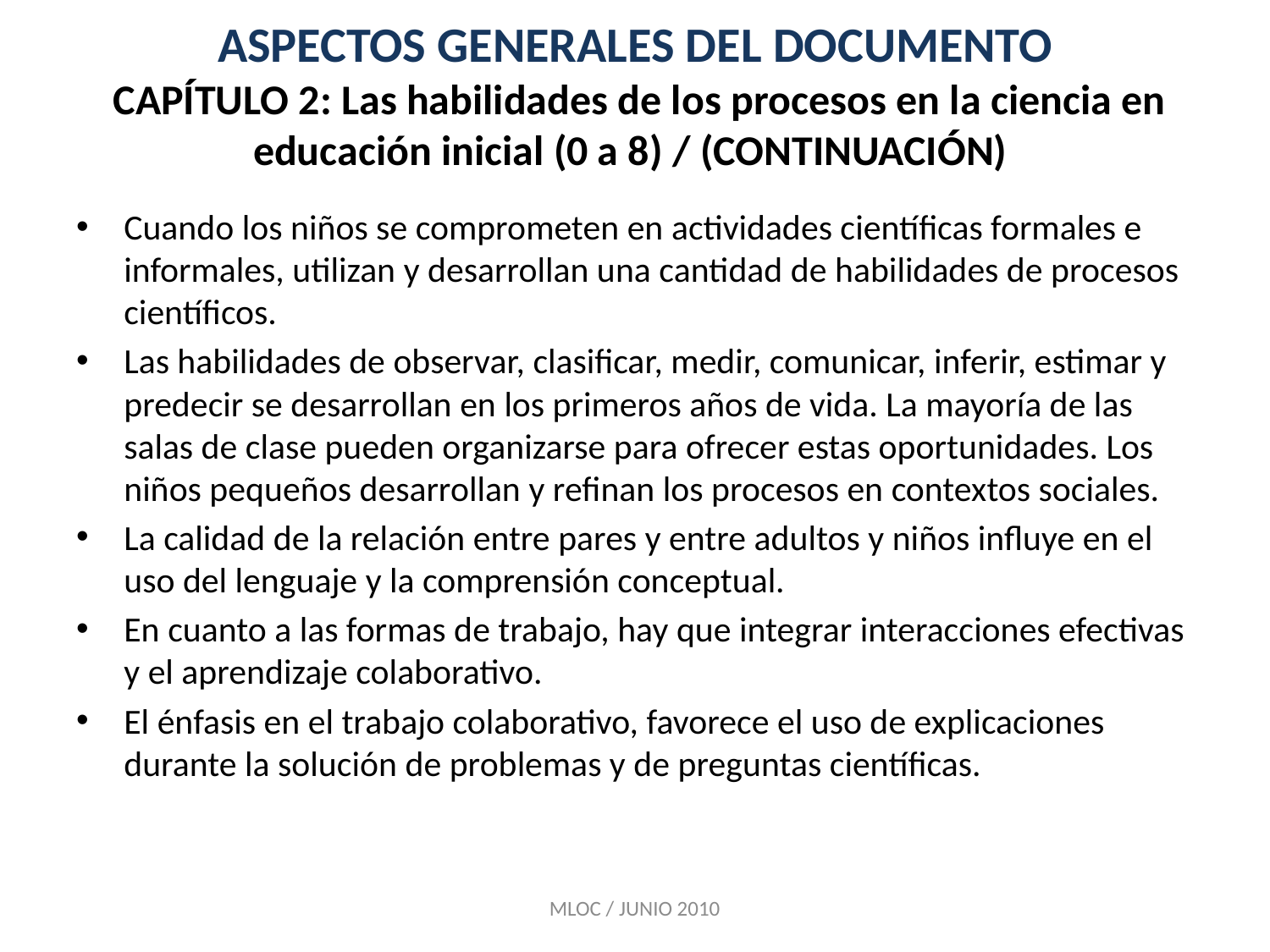

# ASPECTOS GENERALES DEL DOCUMENTO CAPÍTULO 2: Las habilidades de los procesos en la ciencia en educación inicial (0 a 8) / (CONTINUACIÓN)
Cuando los niños se comprometen en actividades científicas formales e informales, utilizan y desarrollan una cantidad de habilidades de procesos científicos.
Las habilidades de observar, clasificar, medir, comunicar, inferir, estimar y predecir se desarrollan en los primeros años de vida. La mayoría de las salas de clase pueden organizarse para ofrecer estas oportunidades. Los niños pequeños desarrollan y refinan los procesos en contextos sociales.
La calidad de la relación entre pares y entre adultos y niños influye en el uso del lenguaje y la comprensión conceptual.
En cuanto a las formas de trabajo, hay que integrar interacciones efectivas y el aprendizaje colaborativo.
El énfasis en el trabajo colaborativo, favorece el uso de explicaciones durante la solución de problemas y de preguntas científicas.

MLOC / JUNIO 2010